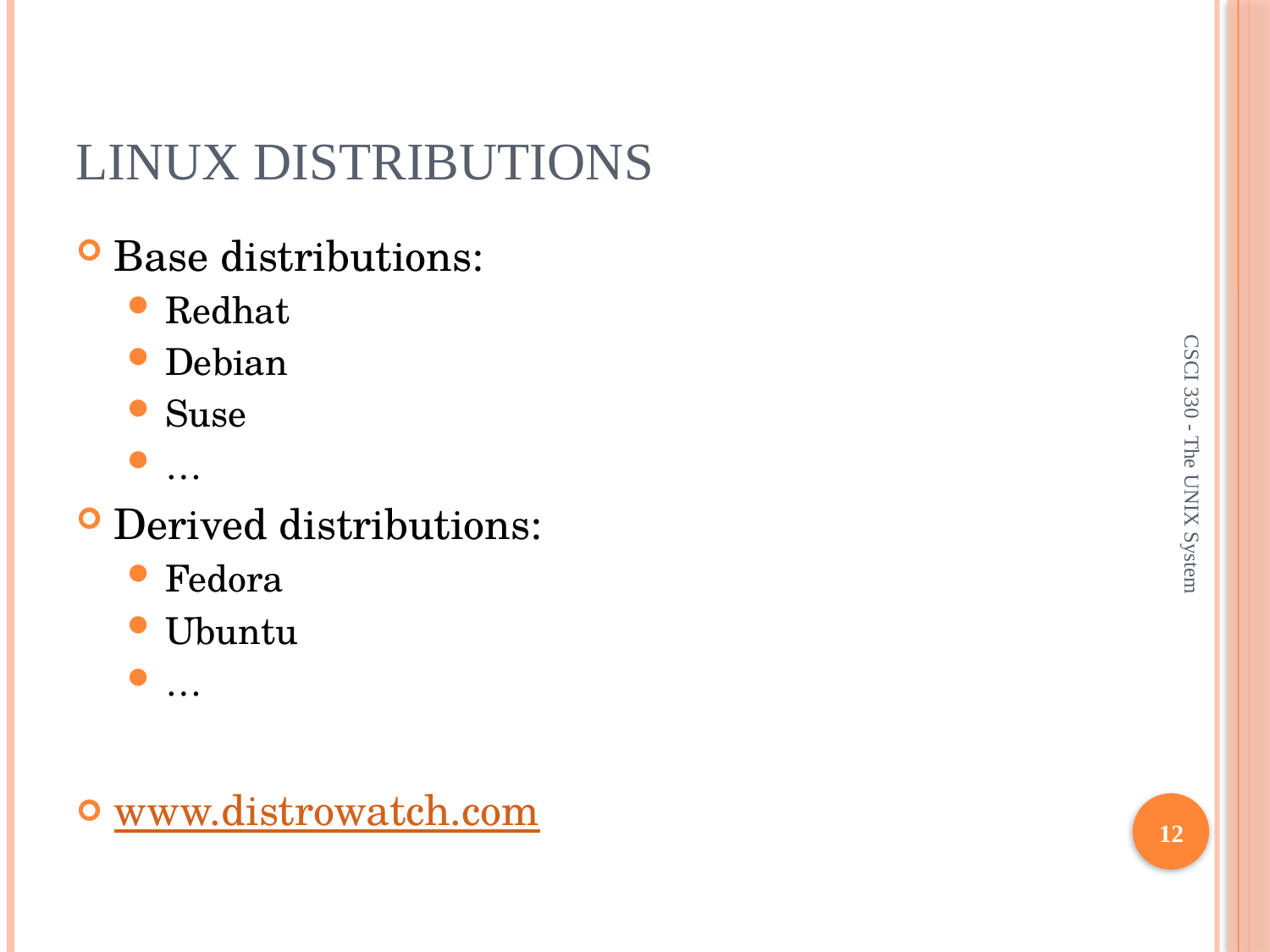

# Linux Distributions
Base distributions:
Redhat
Debian
Suse
…
Derived distributions:
Fedora
Ubuntu
…

www.distrowatch.com
CSCI 330 - The UNIX System
12